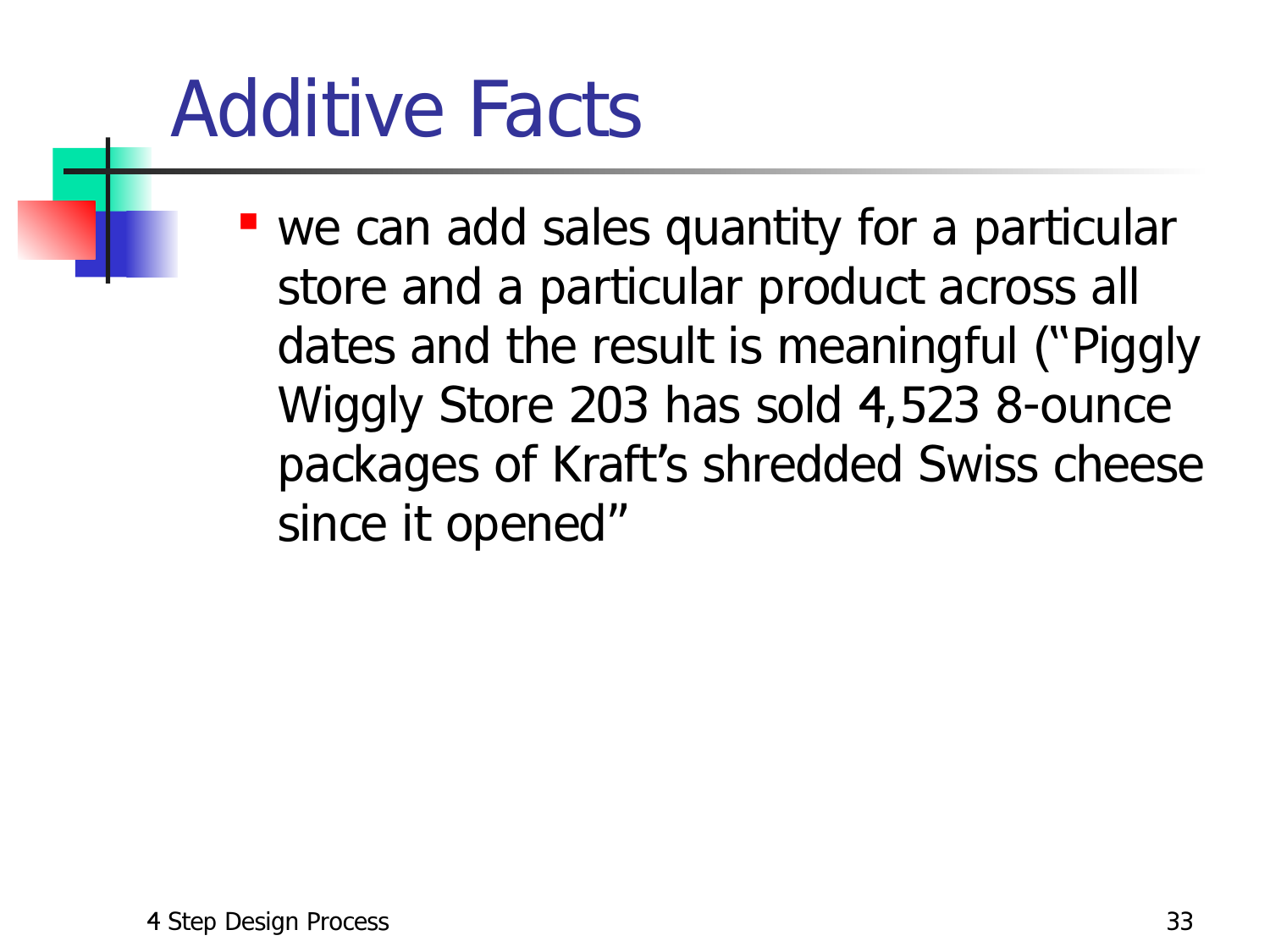

# Additive Facts
we can add sales quantity for a particular store and a particular product across all dates and the result is meaningful (“Piggly Wiggly Store 203 has sold 4,523 8-ounce packages of Kraft’s shredded Swiss cheese since it opened”
4 Step Design Process
33